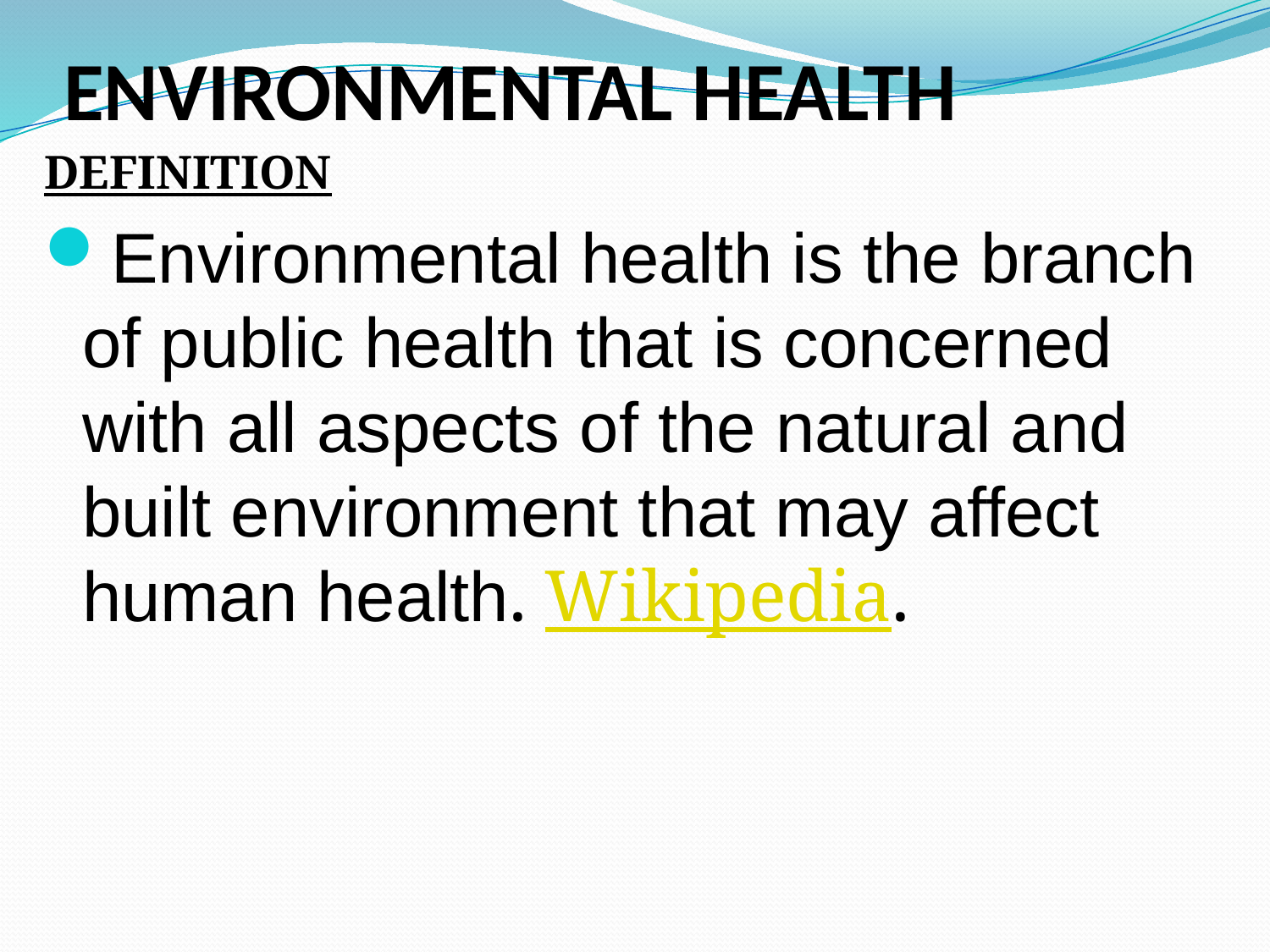

# ENVIRONMENTAL HEALTH
DEFINITION
Environmental health is the branch of public health that is concerned with all aspects of the natural and built environment that may affect human health. Wikipedia.